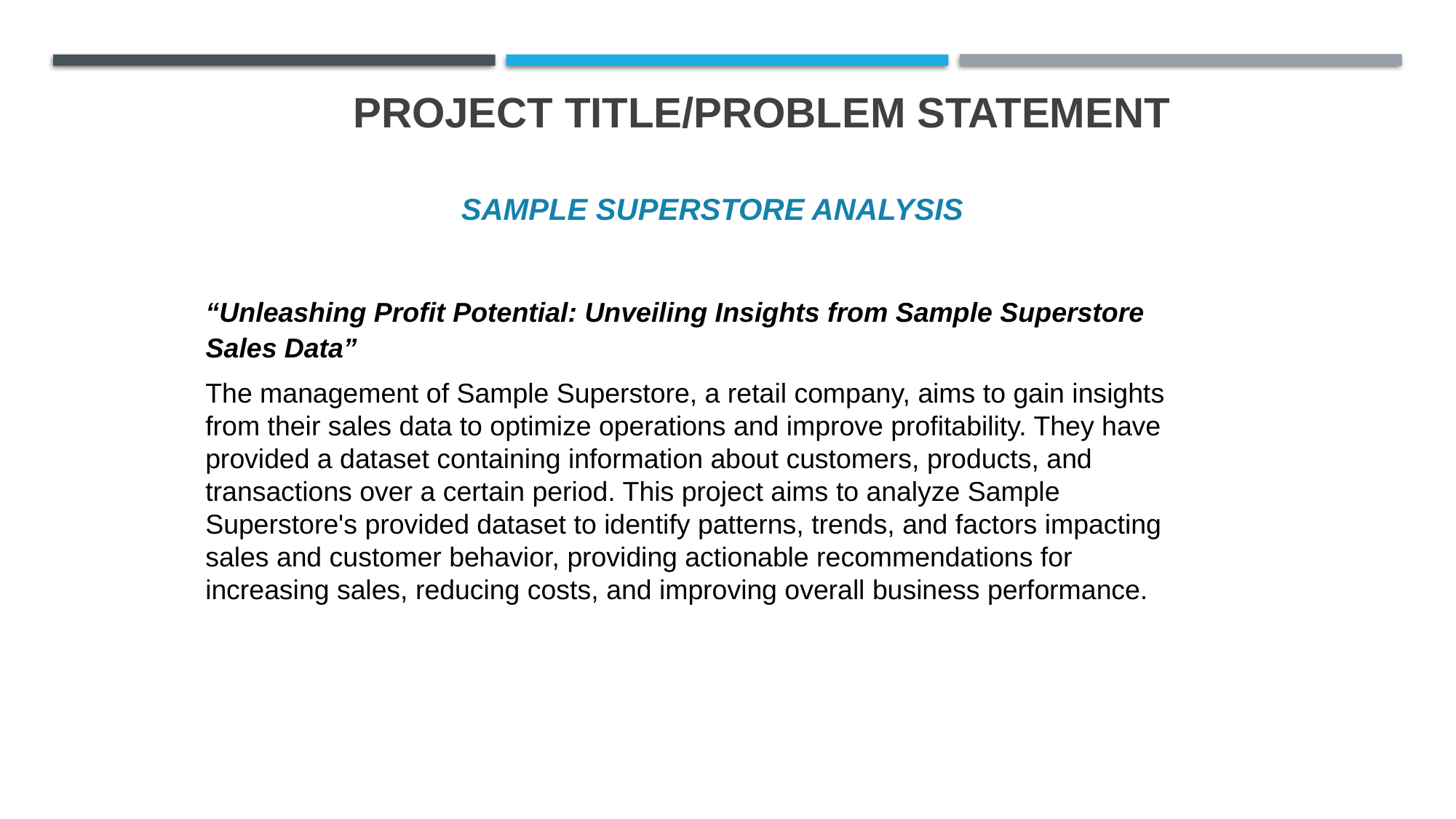

# PROJECT TITLE/Problem Statement
SAMPLE SUPERSTORE ANALYSIS

“Unleashing Profit Potential: Unveiling Insights from Sample Superstore Sales Data”

The management of Sample Superstore, a retail company, aims to gain insights from their sales data to optimize operations and improve profitability. They have provided a dataset containing information about customers, products, and transactions over a certain period. This project aims to analyze Sample Superstore's provided dataset to identify patterns, trends, and factors impacting sales and customer behavior, providing actionable recommendations for increasing sales, reducing costs, and improving overall business performance.